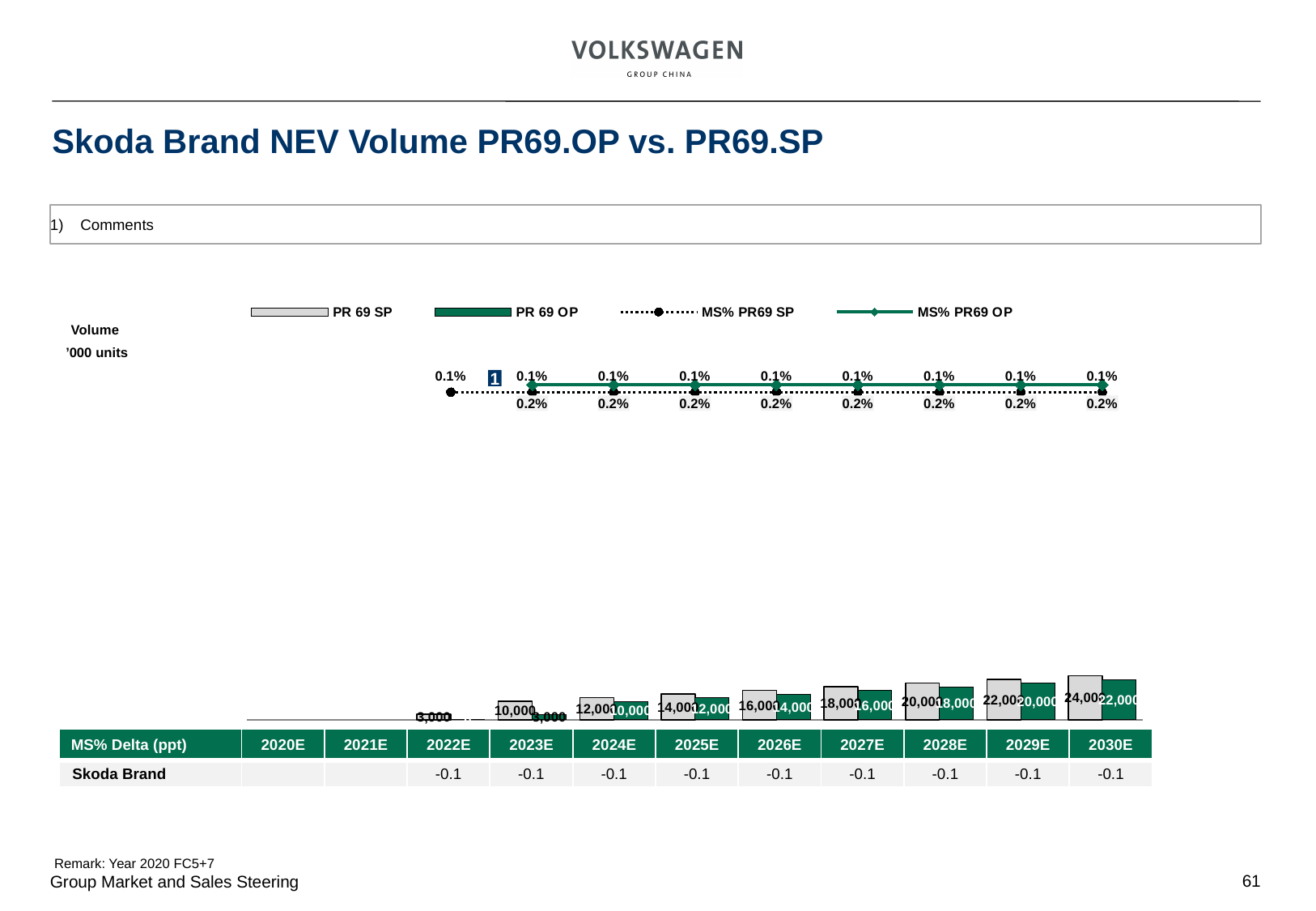

# Skoda Brand NEV Volume PR69.OP vs. PR69.SP
Comments

### Chart

| Category | PR 69 SP | PR 69 OP | MS% PR69 SP | MS% PR69 OP |
|---|---|---|---|---|
| 2020 | None | None | None | None |
| 2021 | None | None | None | None |
| 2022 | 3000.0 | 0.0 | 0.0013 | None |
| 2023 | 10000.0 | 3000.0 | 0.0013 | 0.002 |
| 2024 | 12000.0 | 10000.0 | 0.0013 | 0.002 |
| 2025 | 14000.0 | 12000.0 | 0.0013 | 0.002 |
| 2026 | 16000.0 | 14000.0 | 0.0013 | 0.002 |
| 2027 | 18000.0 | 16000.0 | 0.0013 | 0.002 |
| 2028 | 20000.0 | 18000.0 | 0.0013 | 0.002 |
| 2029 | 22000.0 | 20000.0 | 0.0013 | 0.002 |
| 2030 | 24000.0 | 22000.0 | 0.0013 | 0.002 |
Volume
’000 units
1
| MS% Delta (ppt) | 2020E | 2021E | 2022E | 2023E | 2024E | 2025E | 2026E | 2027E | 2028E | 2029E | 2030E |
| --- | --- | --- | --- | --- | --- | --- | --- | --- | --- | --- | --- |
| Skoda Brand |  |  | -0.1 | -0.1 | -0.1 | -0.1 | -0.1 | -0.1 | -0.1 | -0.1 | -0.1 |
Remark: Year 2020 FC5+7
61
Group Market and Sales Steering